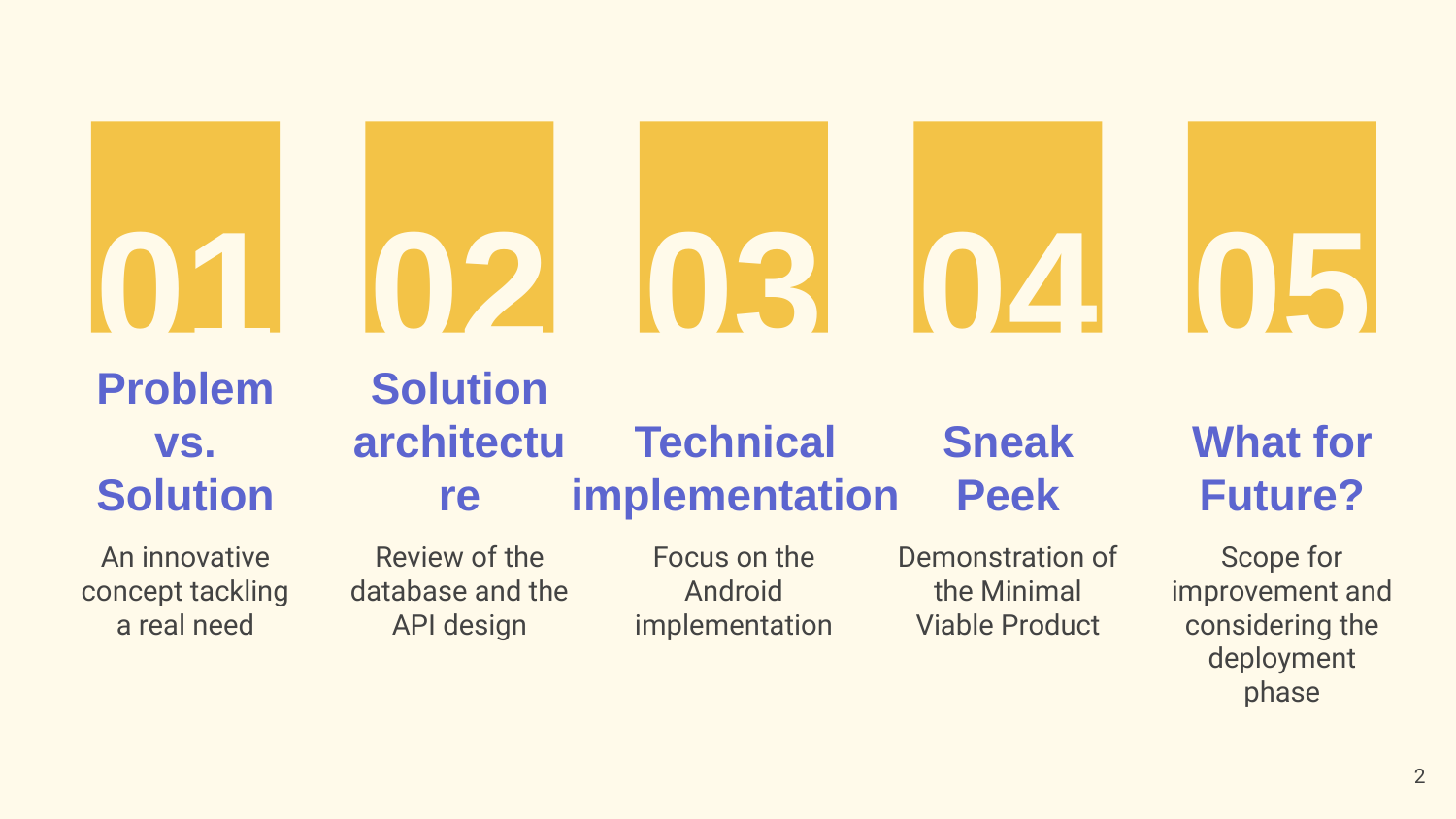

01
02
03
04
05
# Problem vs. Solution
Solution
architecture
Technical
implementation
Sneak
Peek
What for Future?
An innovative concept tackling a real need
Review of the database and the API design

Focus on the Android implementation
Demonstration of the Minimal Viable Product
Scope for improvement and considering the deployment phase
2